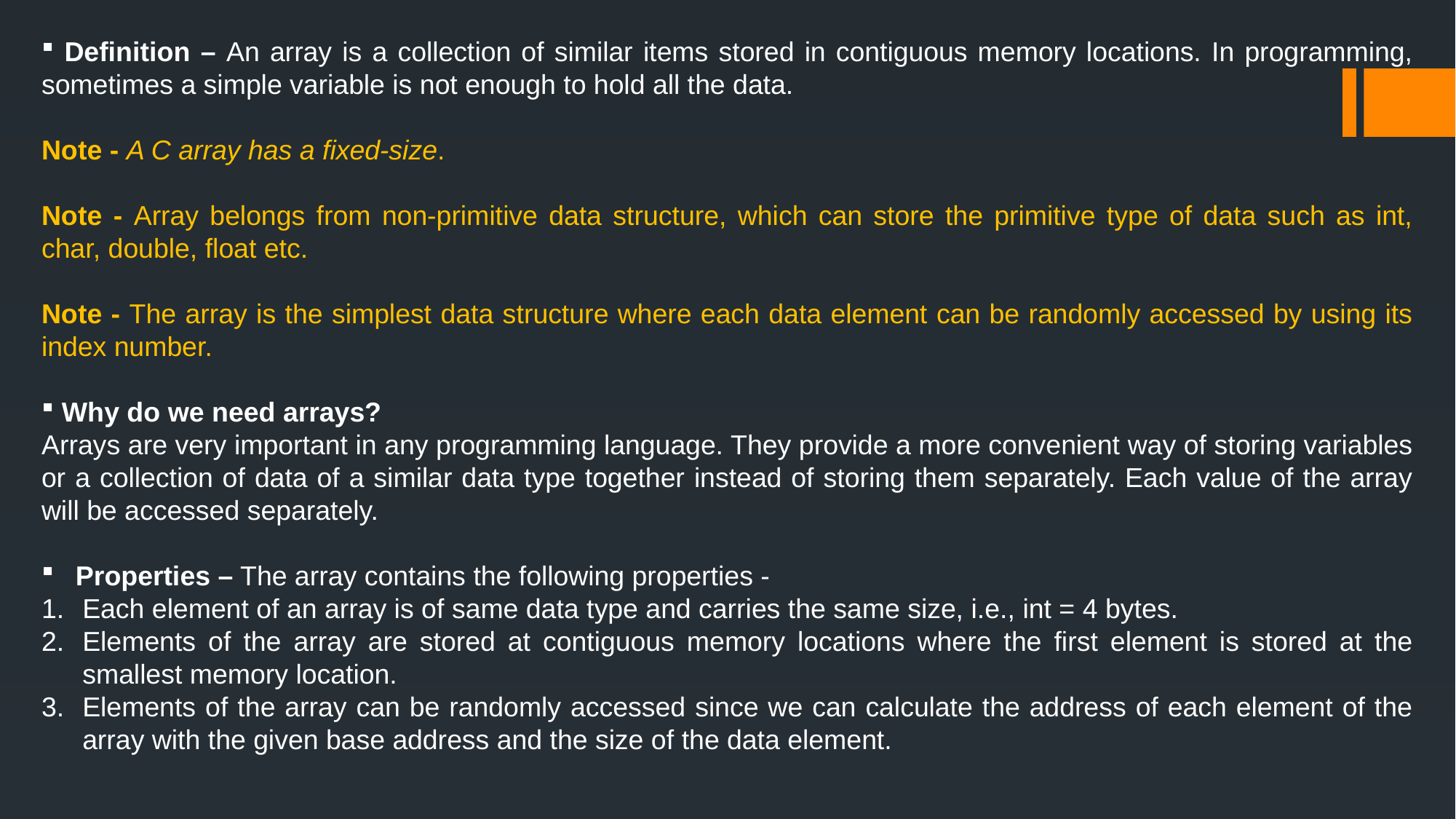

Definition – An array is a collection of similar items stored in contiguous memory locations. In programming, sometimes a simple variable is not enough to hold all the data.

Note - A C array has a fixed-size.

Note - Array belongs from non-primitive data structure, which can store the primitive type of data such as int, char, double, float etc.

Note - The array is the simplest data structure where each data element can be randomly accessed by using its index number.

 Why do we need arrays?
Arrays are very important in any programming language. They provide a more convenient way of storing variables or a collection of data of a similar data type together instead of storing them separately. Each value of the array will be accessed separately.

Properties – The array contains the following properties -
Each element of an array is of same data type and carries the same size, i.e., int = 4 bytes.
Elements of the array are stored at contiguous memory locations where the first element is stored at the smallest memory location.
Elements of the array can be randomly accessed since we can calculate the address of each element of the array with the given base address and the size of the data element.